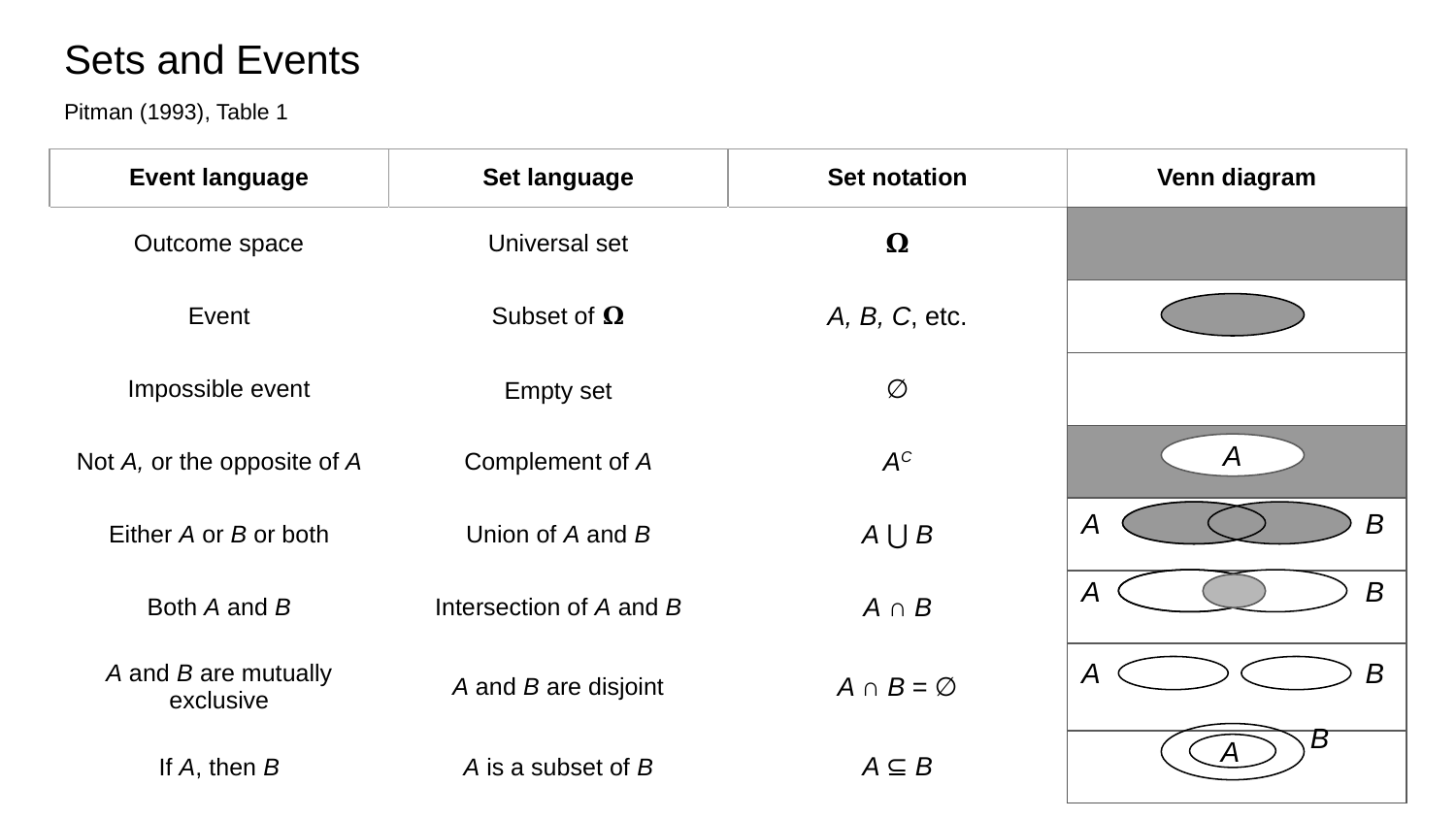

# Sets and Events
Pitman (1993), Table 1
| Event language | Set language | Set notation | Venn diagram |
| --- | --- | --- | --- |
| Outcome space | Universal set | 𝛀 |  |
| Event | Subset of 𝛀 | A, B, C, etc. |  |
| Impossible event | Empty set | ∅ |  |
| Not A, or the opposite of A | Complement of A | AC |  |
| Either A or B or both | Union of A and B | A ⋃ B |  |
| Both A and B | Intersection of A and B | A ∩ B |  |
| A and B are mutually exclusive | A and B are disjoint | A ∩ B = ∅ |  |
| If A, then B | A is a subset of B | A ⊆ B |  |

A
A
B

A
B

A
B

B
A